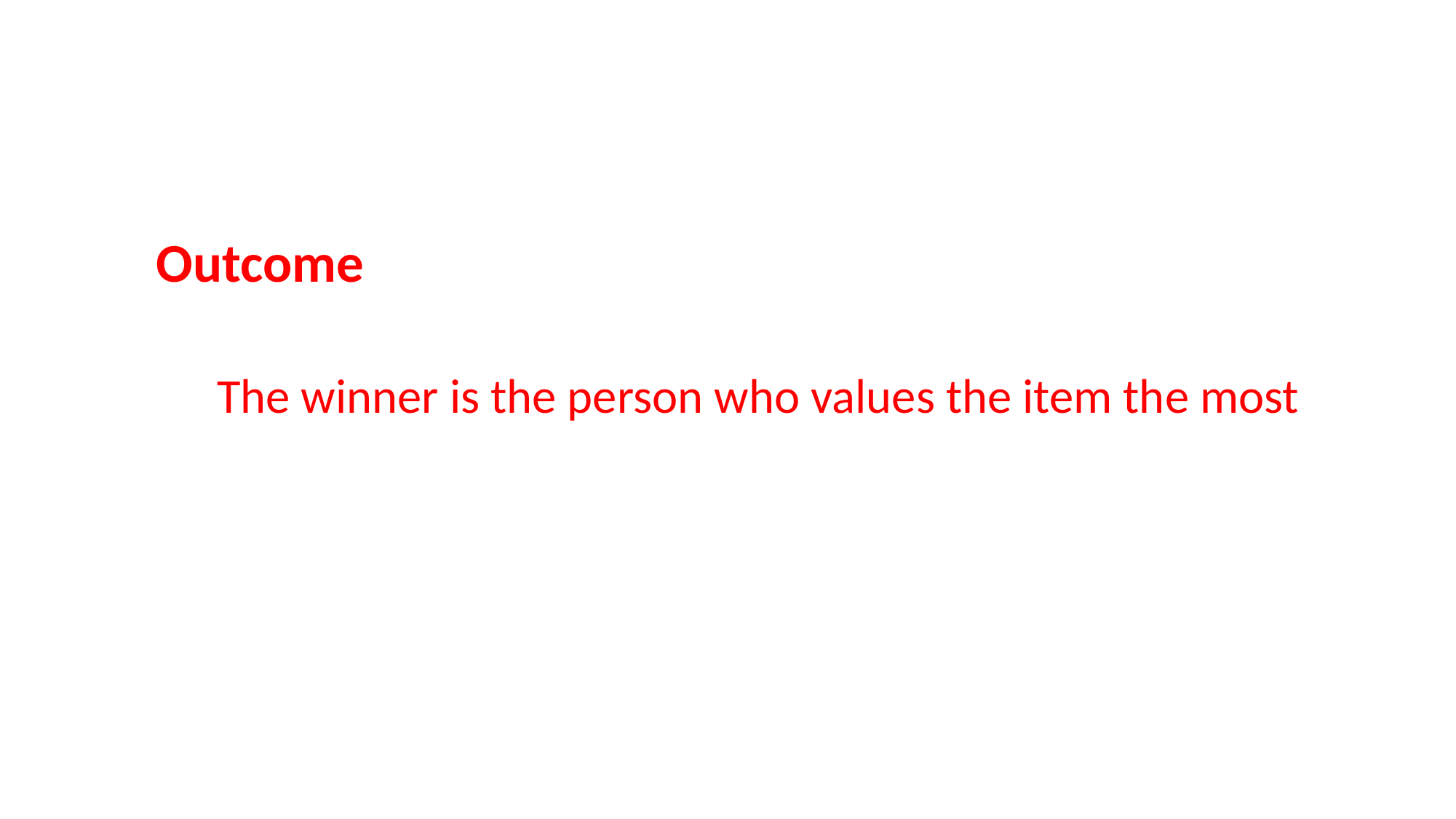

Outcome
The winner is the person who values the item the most